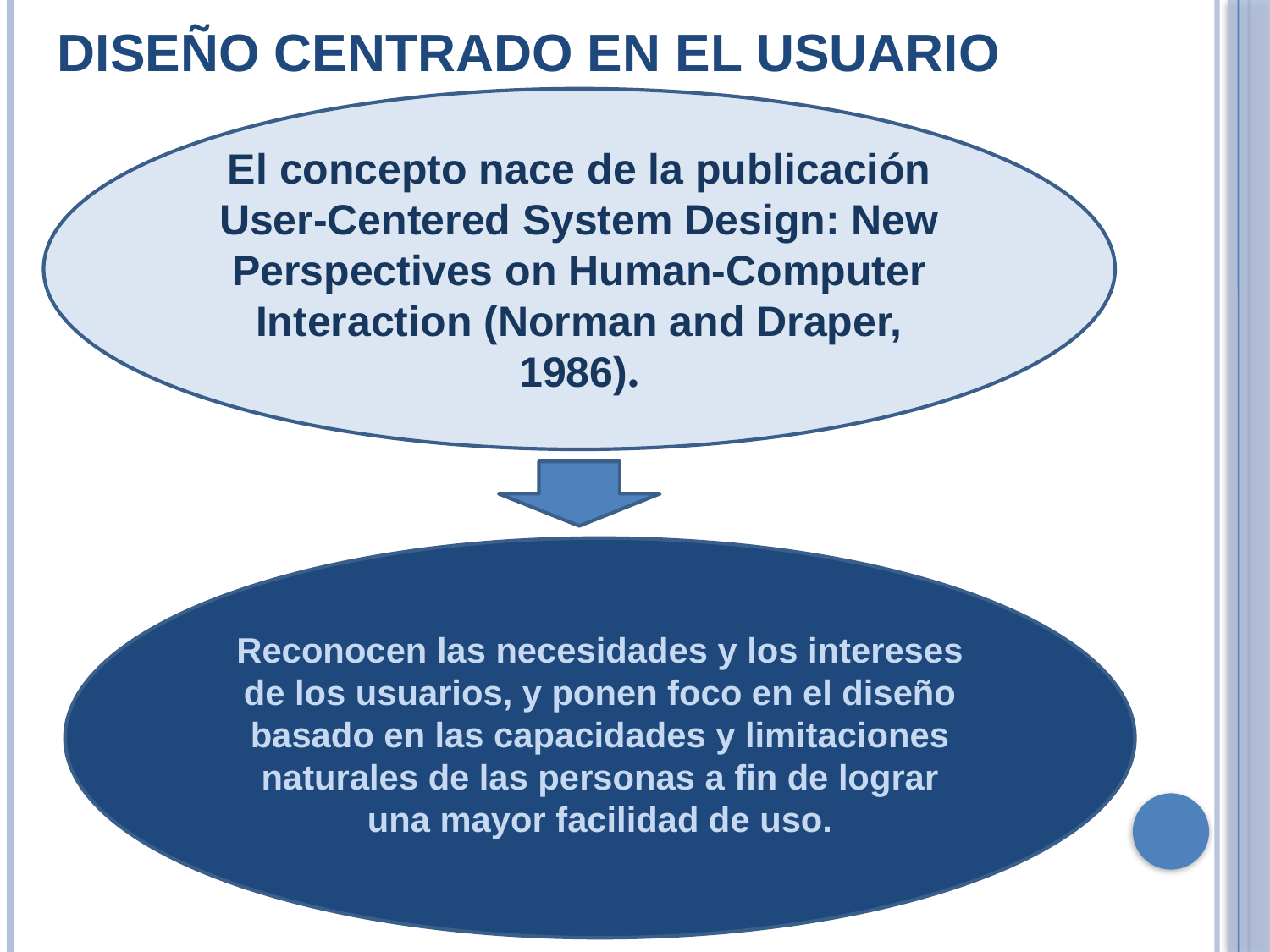

# Diseño Centrado en el Usuario

El concepto nace de la publicación User-Centered System Design: New Perspectives on Human-Computer Interaction (Norman and Draper, 1986).

Reconocen las necesidades y los intereses
de los usuarios, y ponen foco en el diseño basado en las capacidades y limitaciones naturales de las personas a fin de lograr una mayor facilidad de uso.